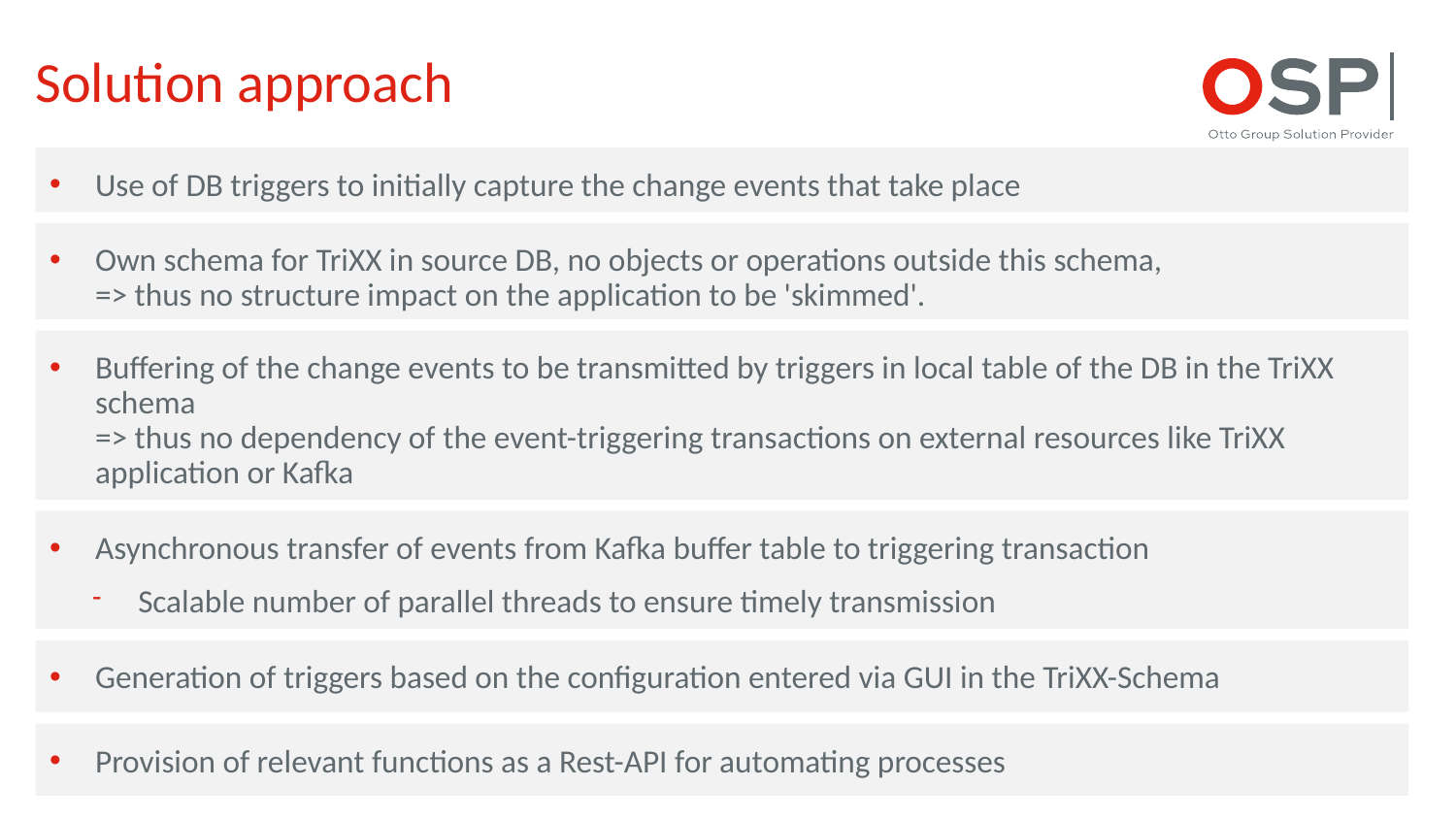

# Solution approach

Use of DB triggers to initially capture the change events that take place

Own schema for TriXX in source DB, no objects or operations outside this schema,
=> thus no structure impact on the application to be 'skimmed'.

Buffering of the change events to be transmitted by triggers in local table of the DB in the TriXX schema
=> thus no dependency of the event-triggering transactions on external resources like TriXX application or Kafka

Asynchronous transfer of events from Kafka buffer table to triggering transaction
Scalable number of parallel threads to ensure timely transmission

Generation of triggers based on the configuration entered via GUI in the TriXX-Schema

Provision of relevant functions as a Rest-API for automating processes